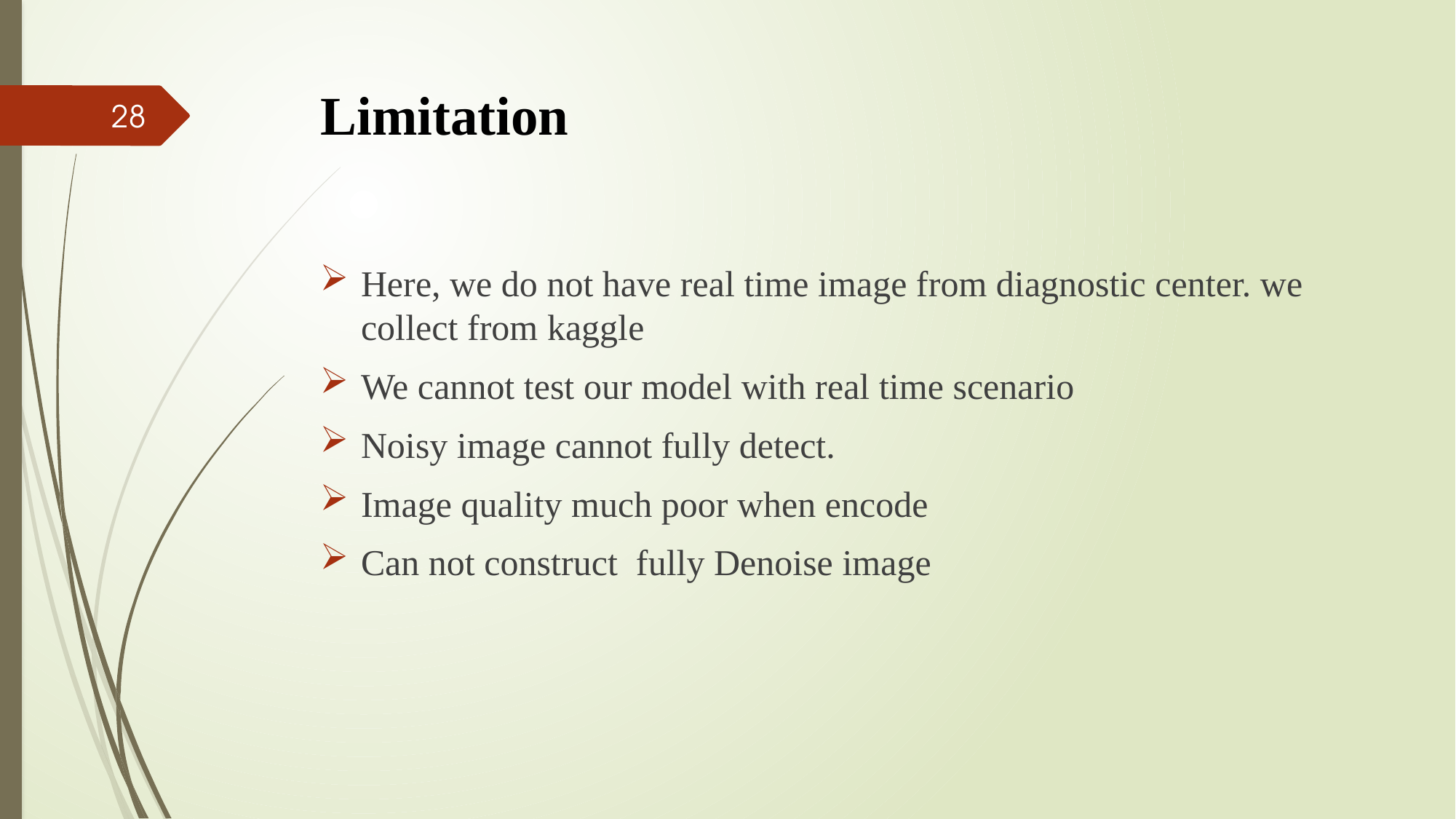

# Limitation
28
Here, we do not have real time image from diagnostic center. we collect from kaggle
We cannot test our model with real time scenario
Noisy image cannot fully detect.
Image quality much poor when encode
Can not construct  fully Denoise image